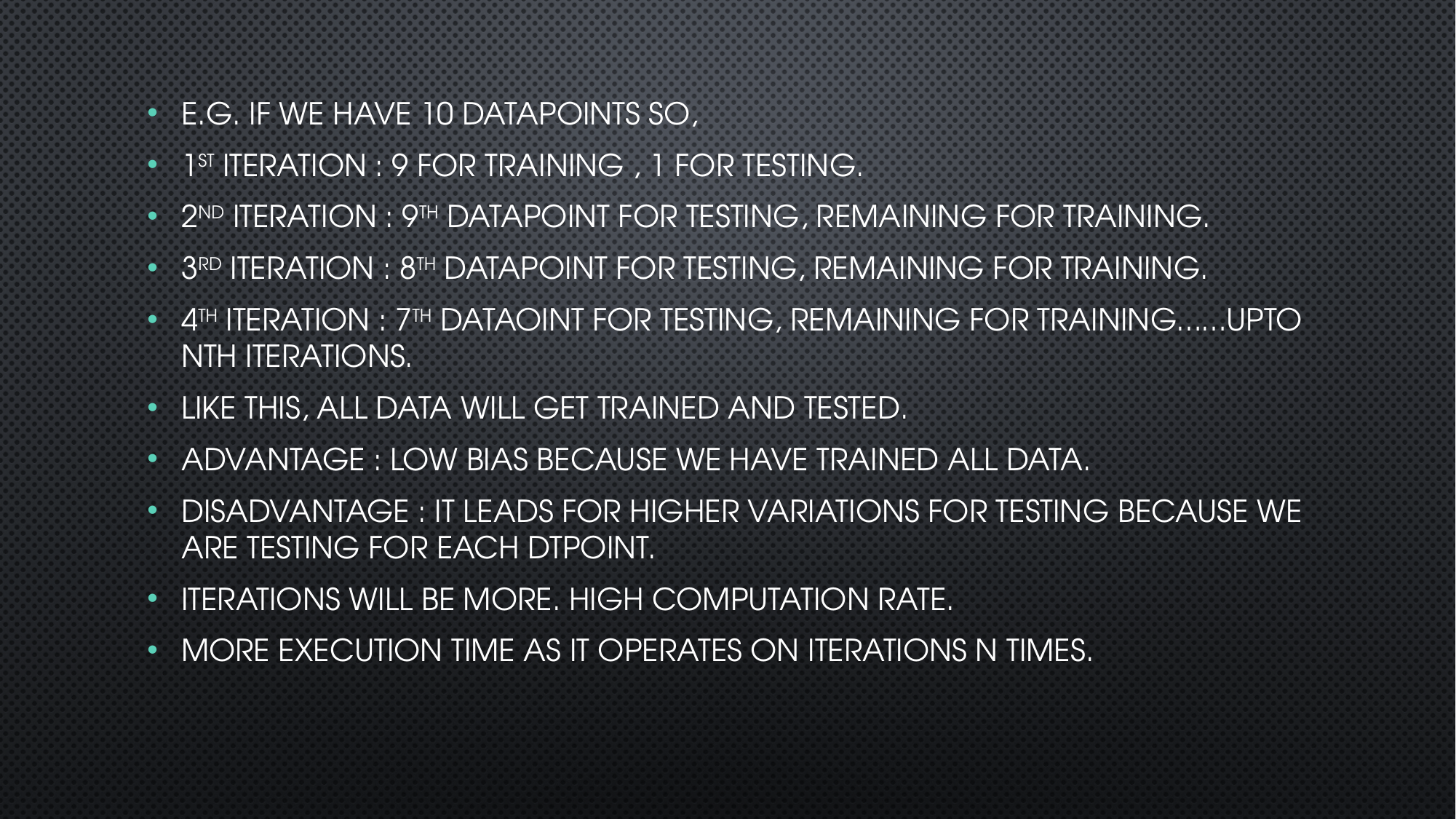

E.g. if we have 10 datapoints so,
1st iteration : 9 for training , 1 for testing.
2nd iteration : 9th datapoint for testing, remaining for training.
3rd iteration : 8th datapoint for testing, remaining for training.
4th iteration : 7th dataoint for testing, remaining for training……upto nth iterations.
Like this, all data will get trained and tested.
Advantage : low bias because we have trained all data.
Disadvantage : it leads for higher variations for testing because we are testing for each dtpoint.
Iterations will be more. High computation rate.
More execution time as it operates on iterations n times.